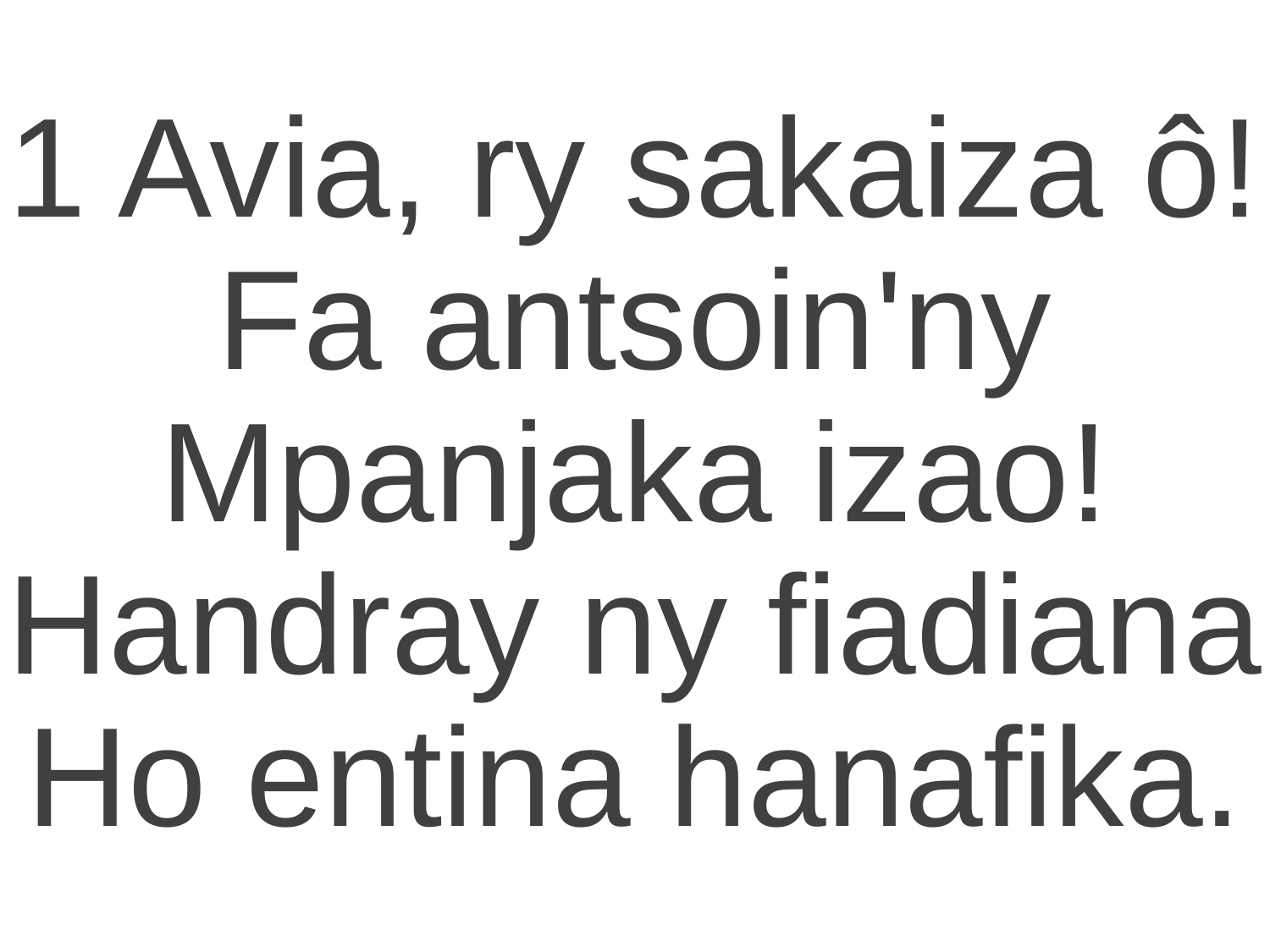

1 Avia, ry sakaiza ô!
Fa antsoin'ny Mpanjaka izao!
Handray ny fiadiana
Ho entina hanafika.